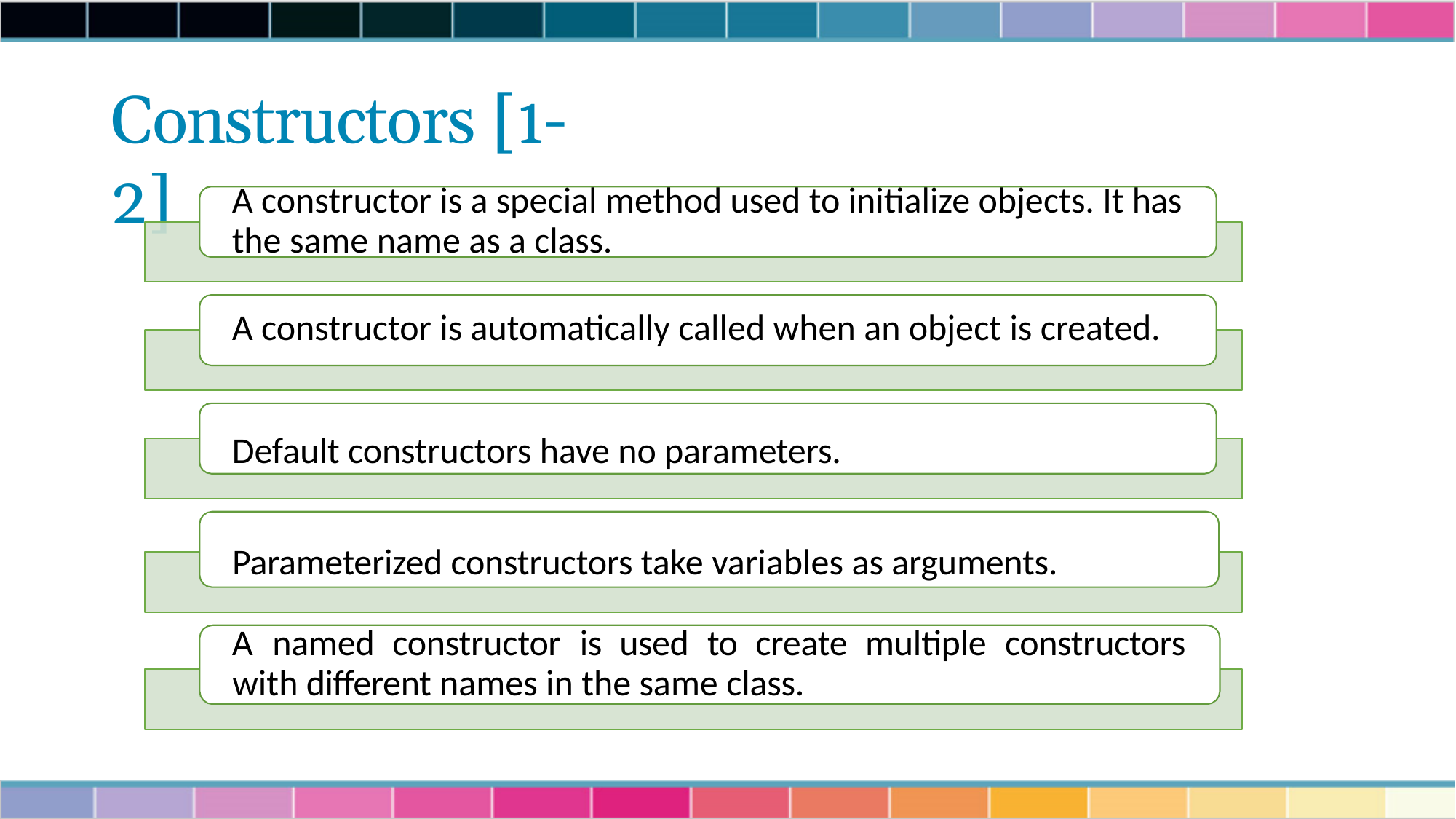

# Constructors [1-2]
A constructor is a special method used to initialize objects. It has the same name as a class.
A constructor is automatically called when an object is created.
Default constructors have no parameters. Parameterized constructors take variables as arguments.
A	named	constructor	is	used	to	create	multiple	constructors with different names in the same class.